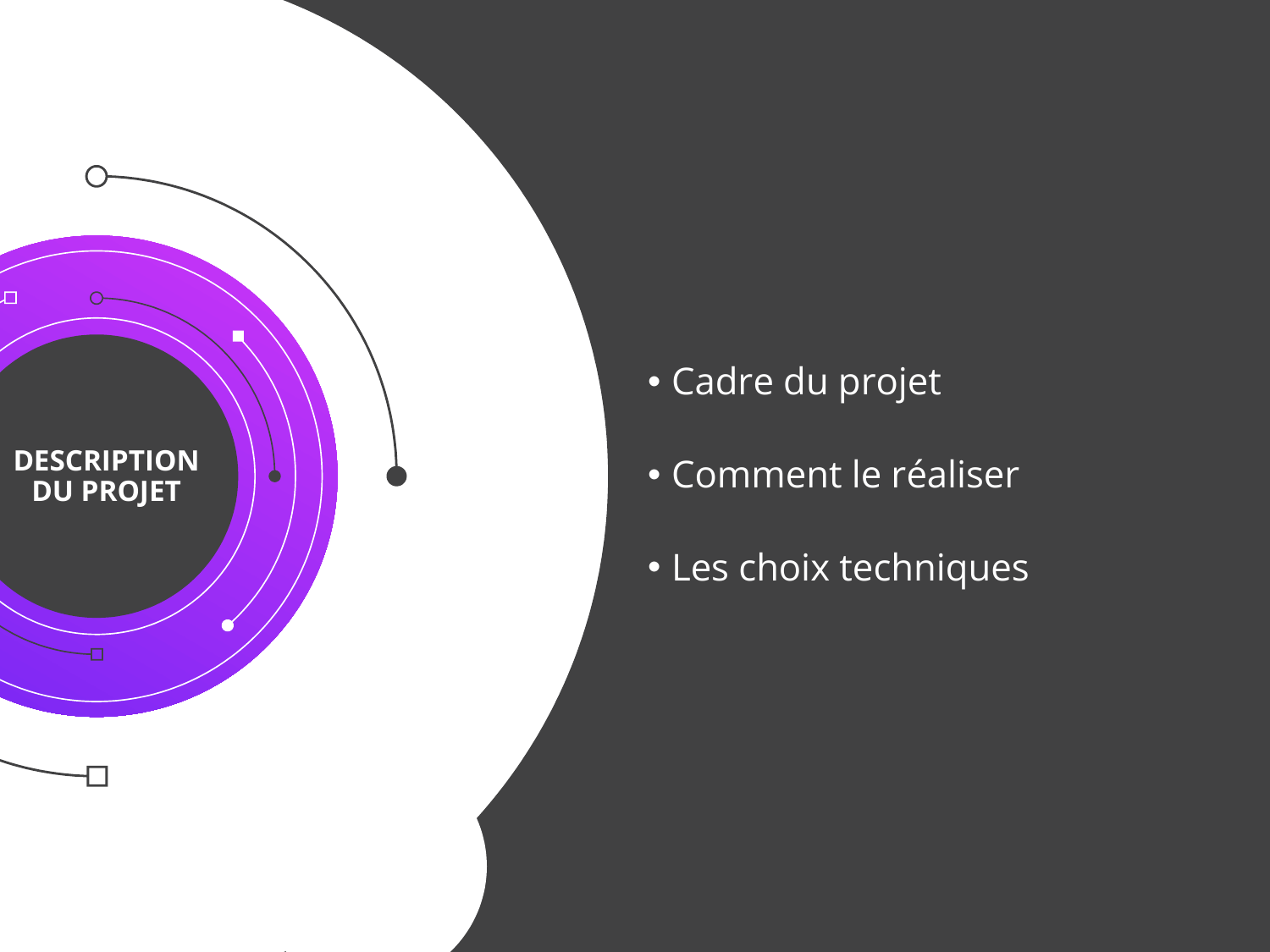

Cadre du projet
Comment le réaliser
Les choix techniques
# Description du projet